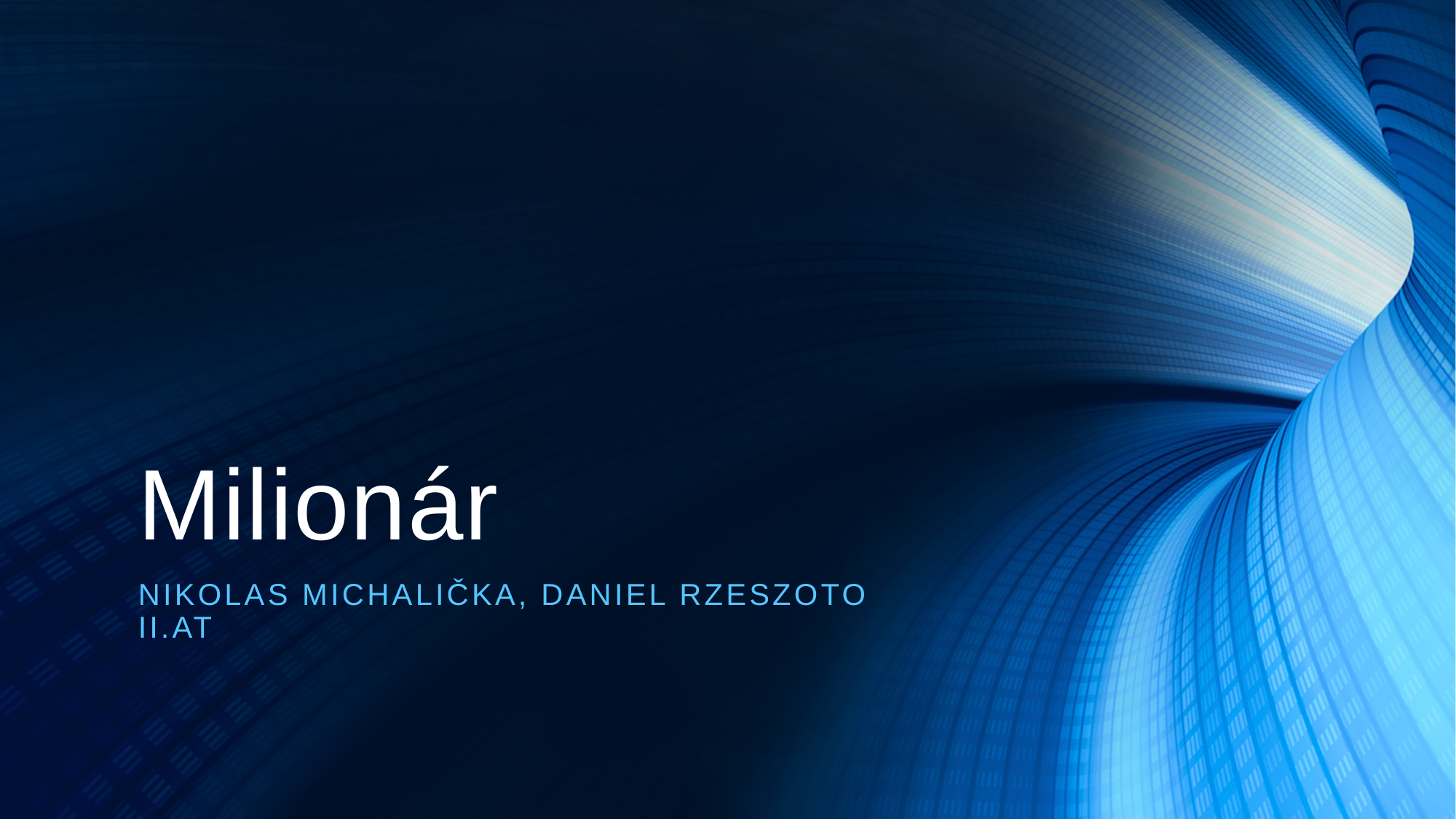

# Milionár
Nikolas Michalička, Daniel Rzeszoto
II.AT